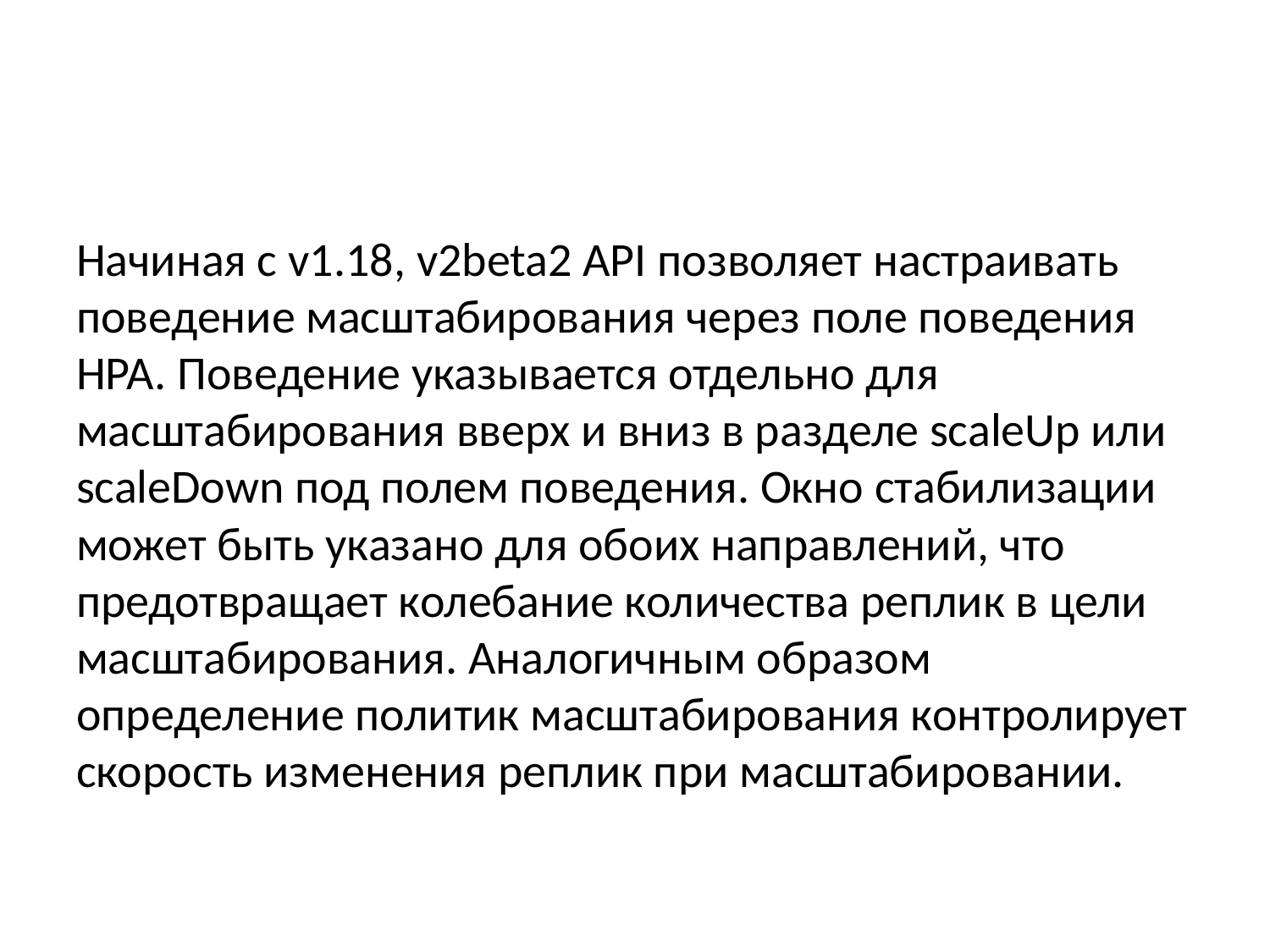

#
Начиная с v1.18, v2beta2 API позволяет настраивать поведение масштабирования через поле поведения HPA. Поведение указывается отдельно для масштабирования вверх и вниз в разделе scaleUp или scaleDown под полем поведения. Окно стабилизации может быть указано для обоих направлений, что предотвращает колебание количества реплик в цели масштабирования. Аналогичным образом определение политик масштабирования контролирует скорость изменения реплик при масштабировании.